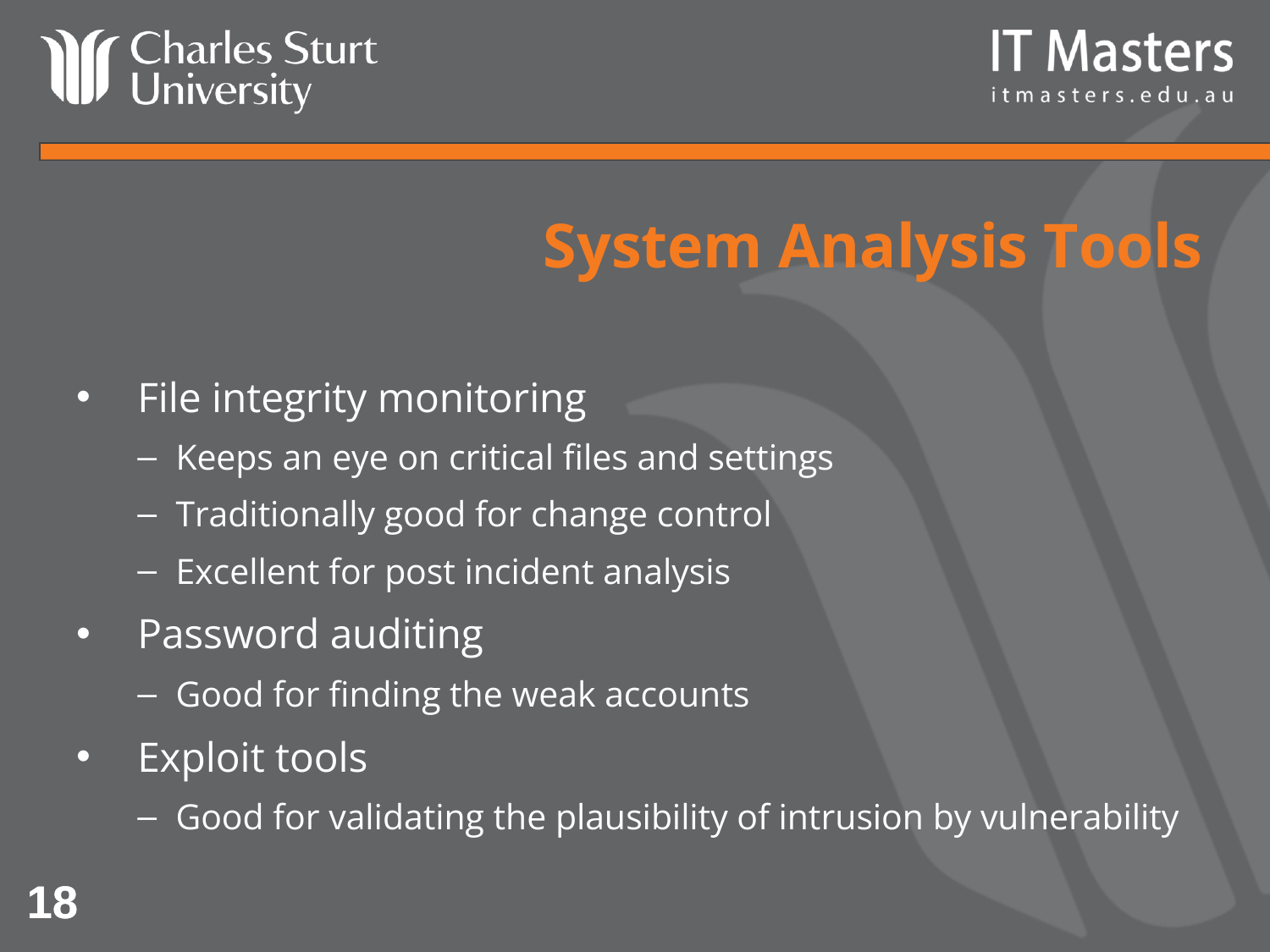

# System Analysis Tools
File integrity monitoring
Keeps an eye on critical files and settings
Traditionally good for change control
Excellent for post incident analysis
Password auditing
Good for finding the weak accounts
Exploit tools
Good for validating the plausibility of intrusion by vulnerability